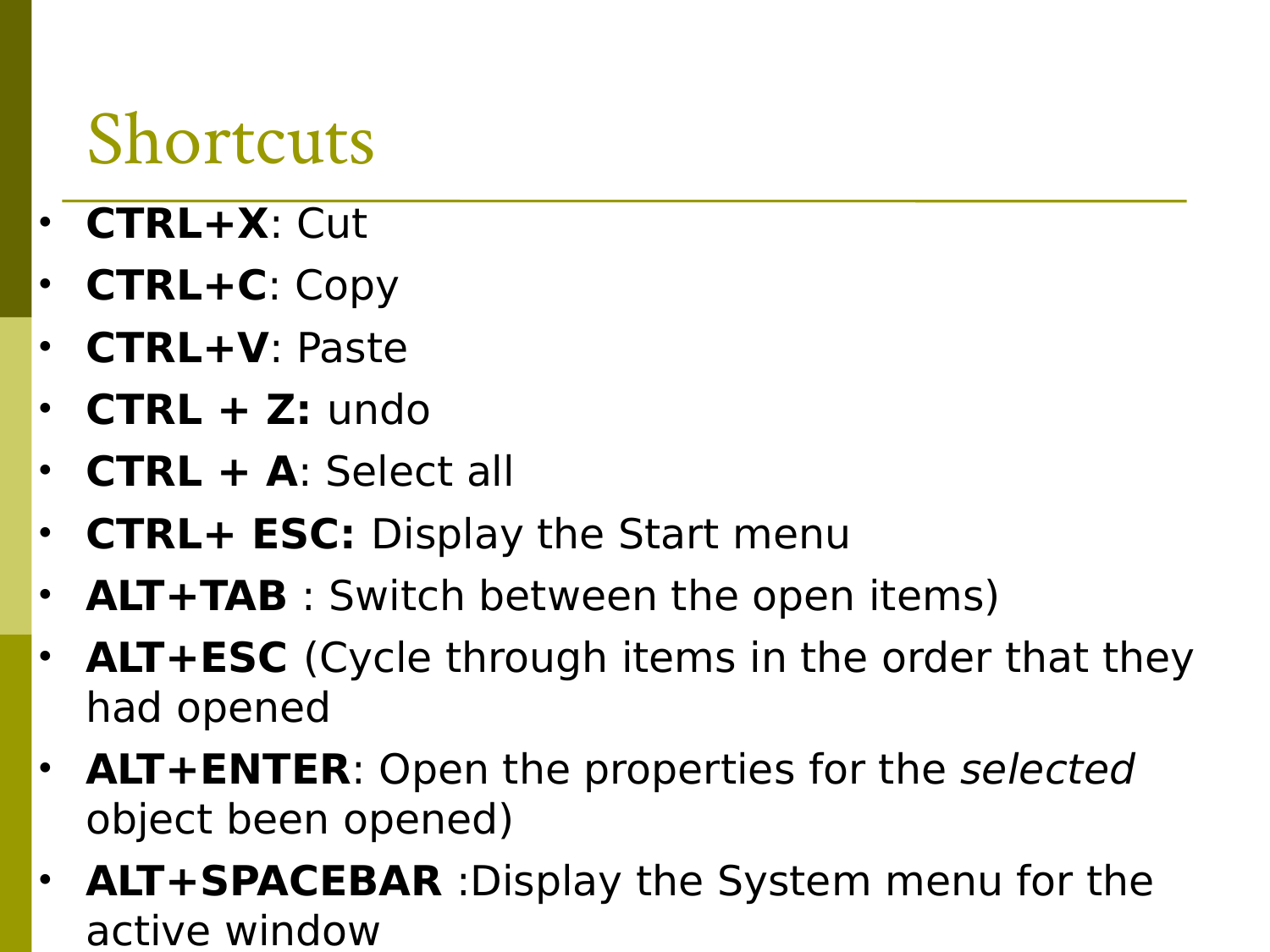

# Shortcuts
CTRL+X: Cut
CTRL+C: Copy
CTRL+V: Paste
CTRL + Z: undo
CTRL + A: Select all
CTRL+ ESC: Display the Start menu
ALT+TAB : Switch between the open items)
ALT+ESC (Cycle through items in the order that they had opened
ALT+ENTER: Open the properties for the selected object been opened)
ALT+SPACEBAR :Display the System menu for the active window